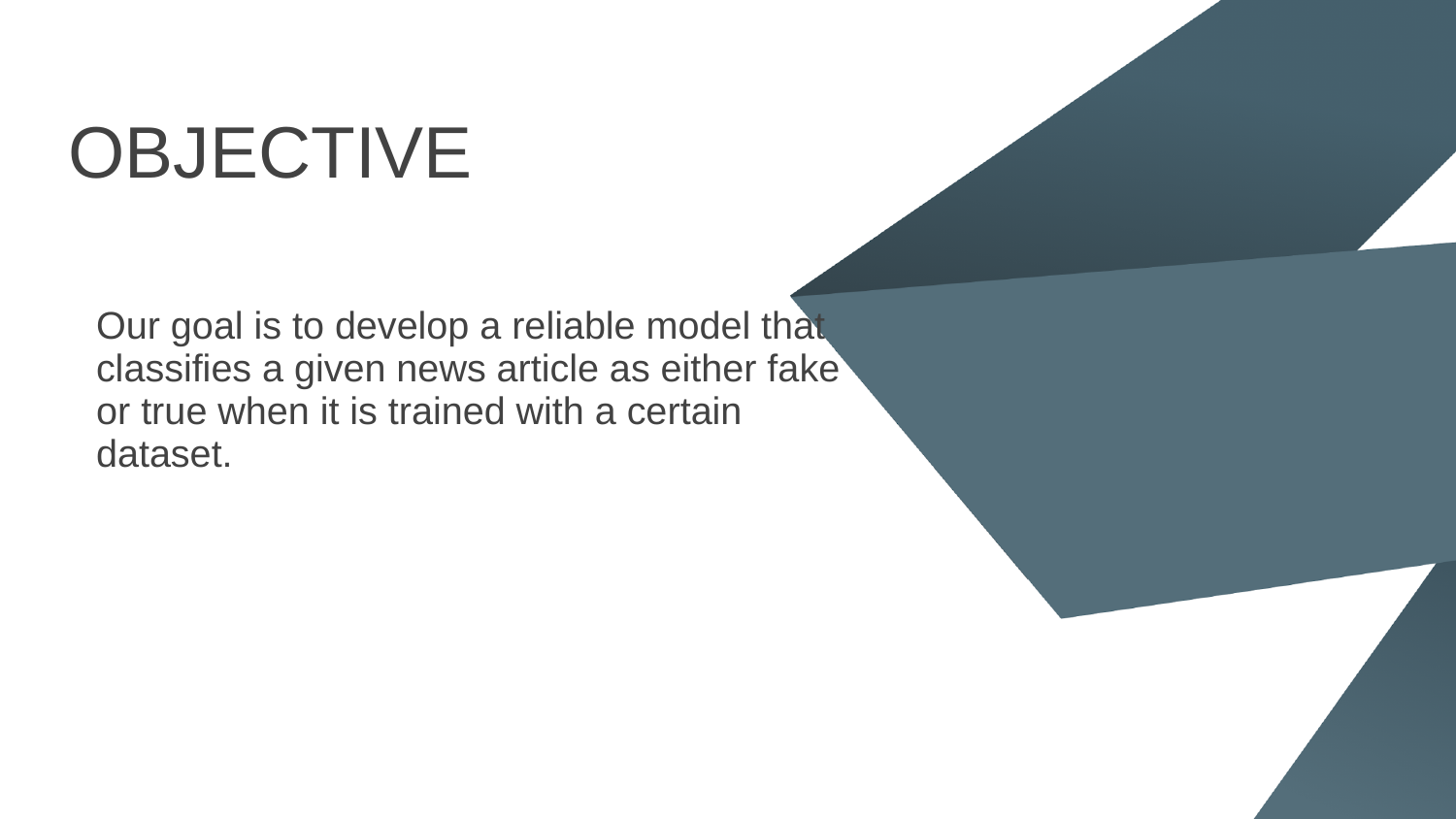

# OBJECTIVE

Our goal is to develop a reliable model that classifies a given news article as either fake or true when it is trained with a certain dataset.